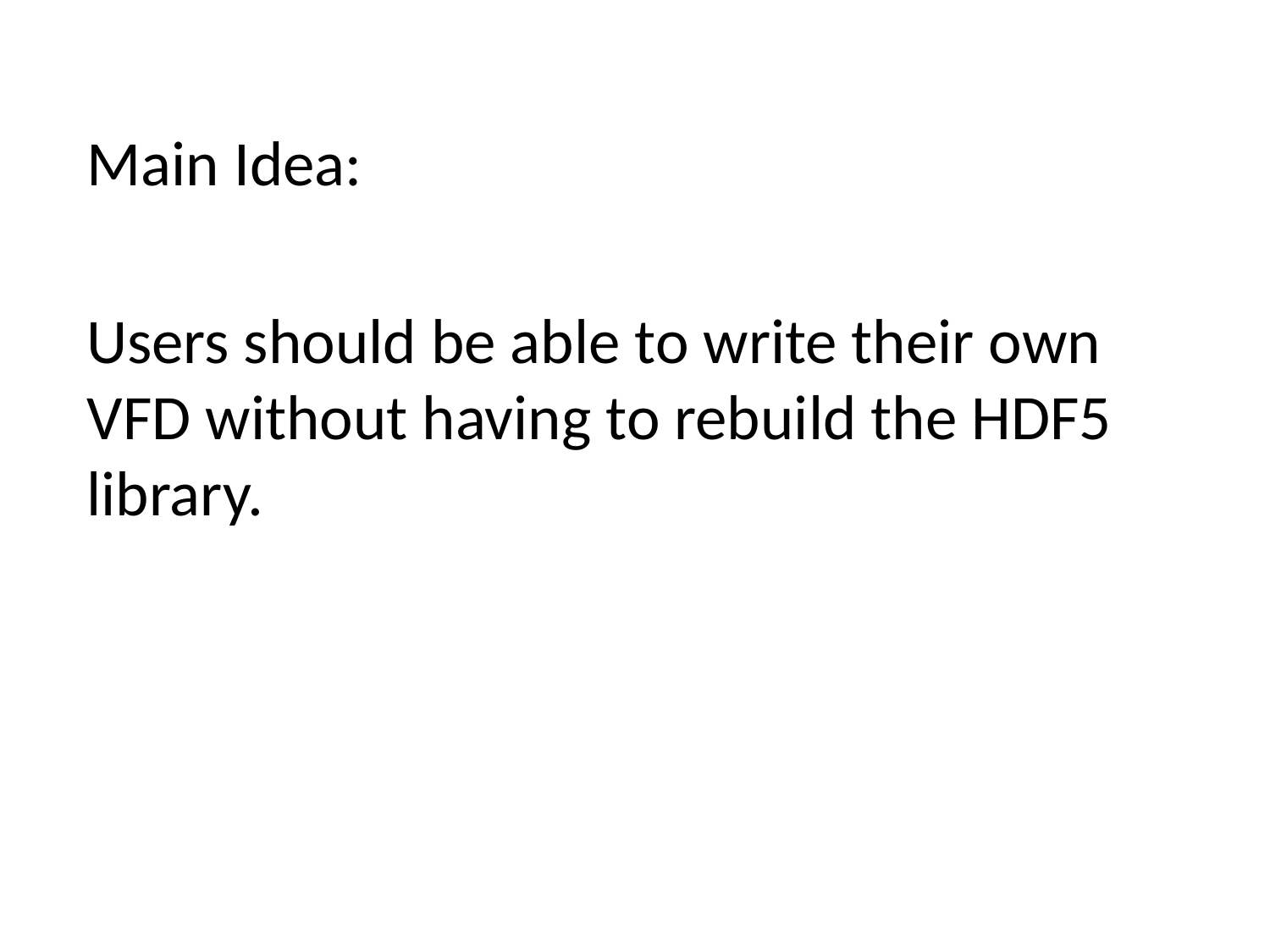

Main Idea:

Users should be able to write their own VFD without having to rebuild the HDF5 library.